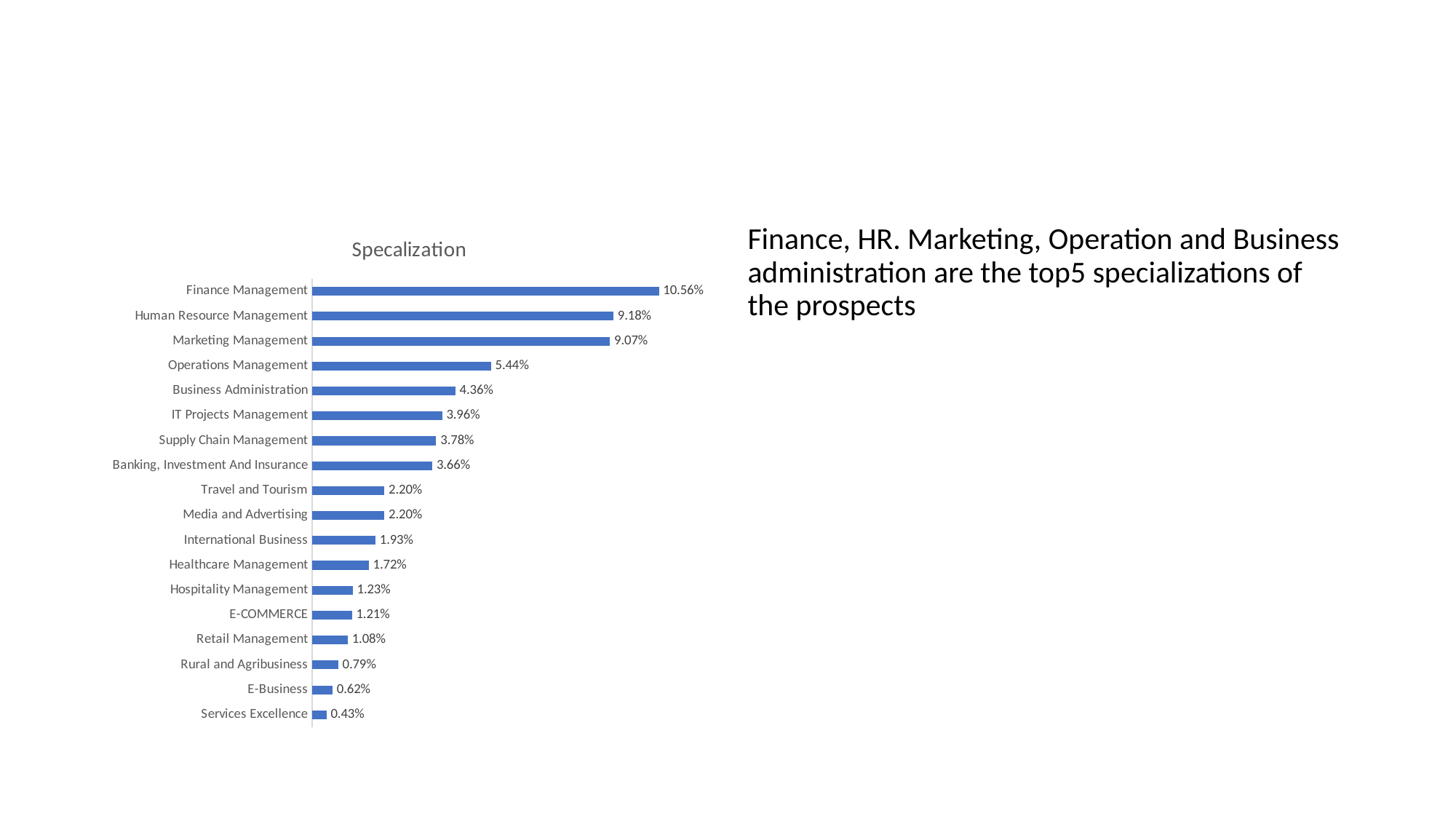

#

### Chart: Specalization

| Category | Percentage |
|---|---|
| Services Excellence | 0.004329004329004329 |
| E-Business | 0.006168831168831169 |
| Rural and Agribusiness | 0.0079004329004329 |
| Retail Management | 0.010822510822510822 |
| E-COMMERCE | 0.012121212121212121 |
| Hospitality Management | 0.012337662337662338 |
| Healthcare Management | 0.017207792207792207 |
| International Business | 0.019264069264069265 |
| Media and Advertising | 0.02196969696969697 |
| Travel and Tourism | 0.02196969696969697 |
| Banking, Investment And Insurance | 0.03658008658008658 |
| Supply Chain Management | 0.037770562770562774 |
| IT Projects Management | 0.03961038961038961 |
| Business Administration | 0.04361471861471861 |
| Operations Management | 0.05443722943722944 |
| Marketing Management | 0.09069264069264069 |
| Human Resource Management | 0.09177489177489177 |
| Finance Management | 0.10562770562770563 |
Finance, HR. Marketing, Operation and Business administration are the top5 specializations of the prospects